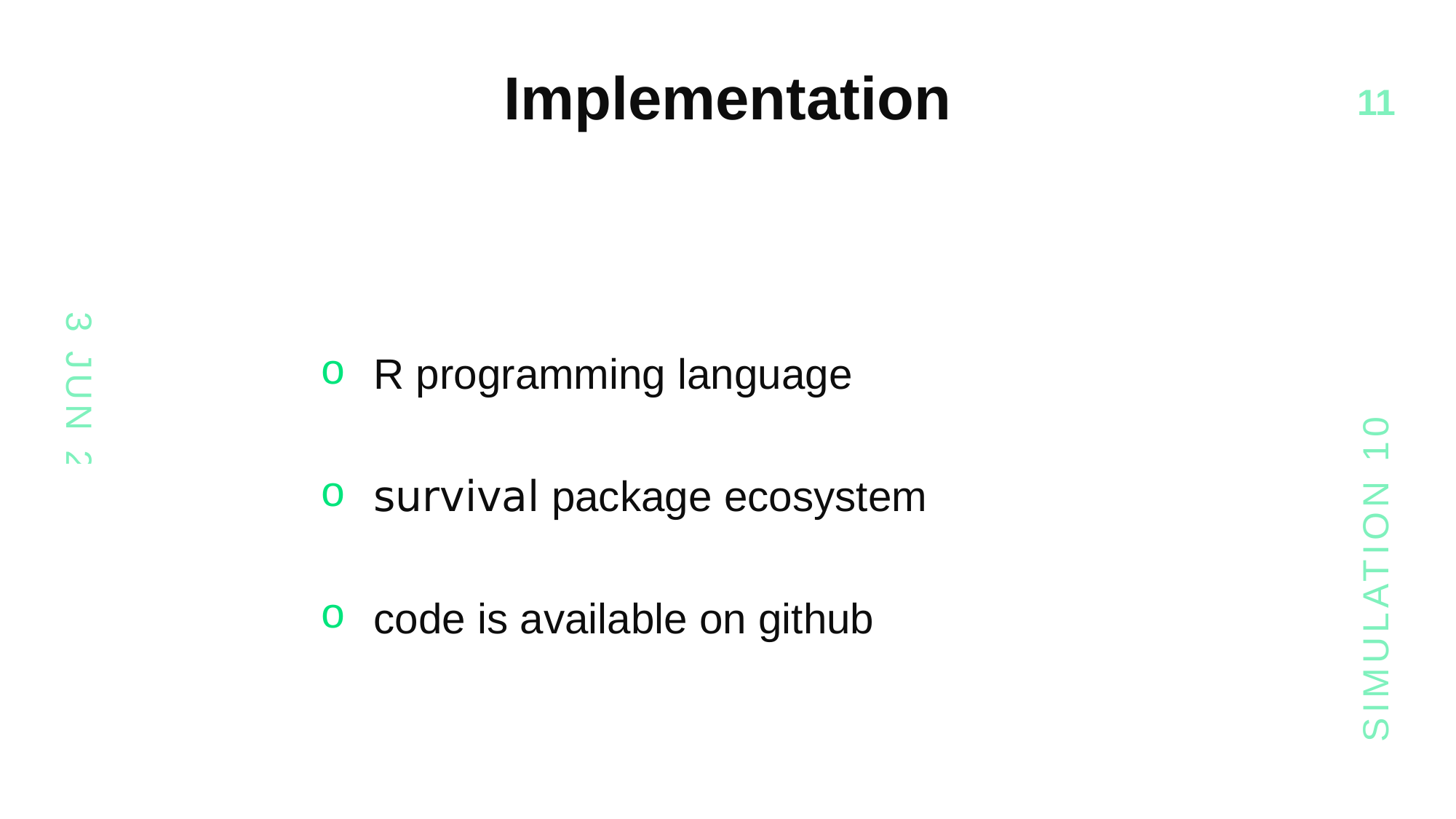

# Implementation
11
R programming language

survival package ecosystem

code is available on github
3 JUN 24
SIMULATION 10499